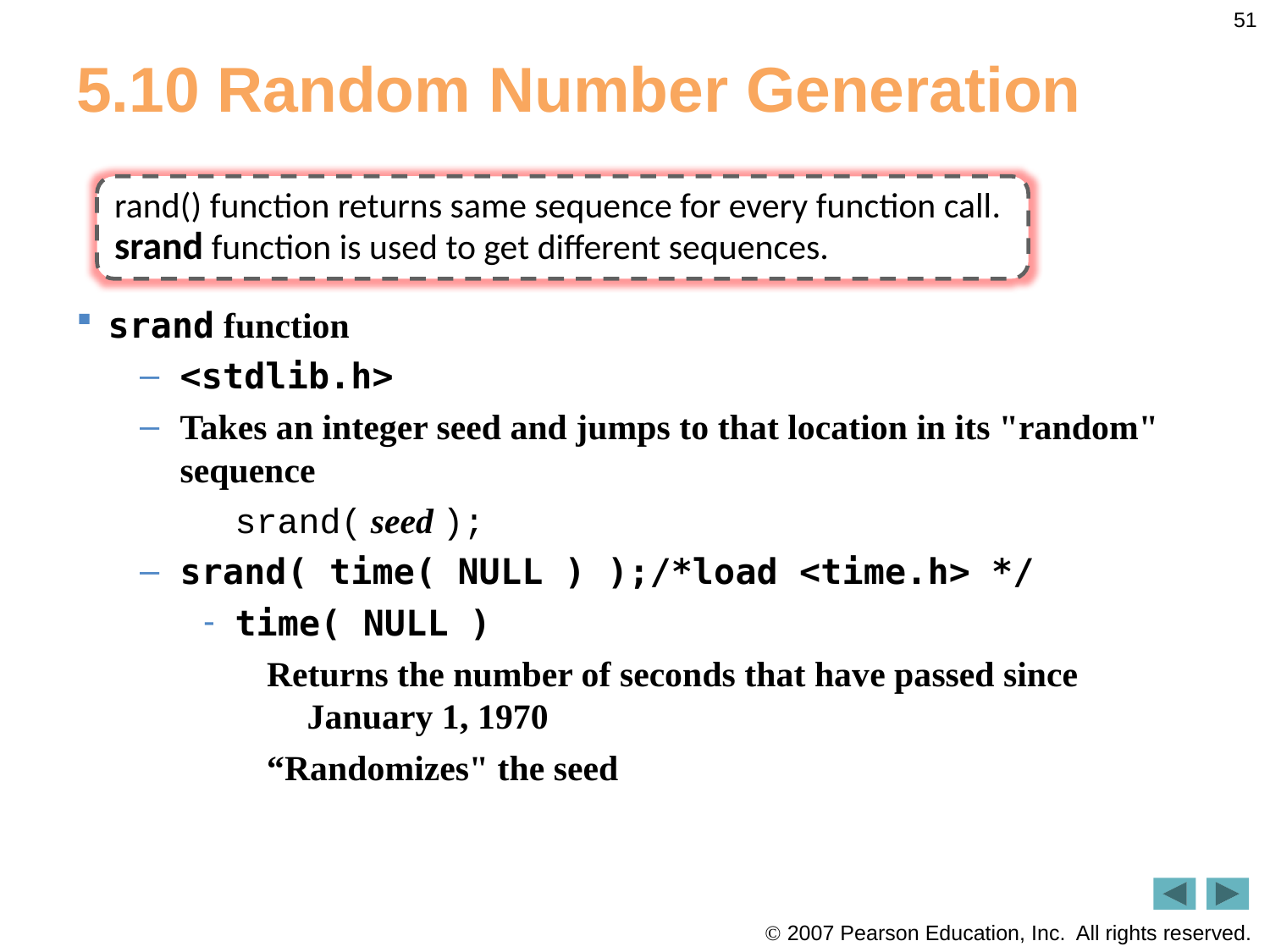

51
# 5.10 Random Number Generation
rand() function returns same sequence for every function call. srand function is used to get different sequences.
srand function
<stdlib.h>
Takes an integer seed and jumps to that location in its "random" sequence
	srand( seed );
srand( time( NULL ) );/*load <time.h> */
time( NULL )
Returns the number of seconds that have passed since January 1, 1970
“Randomizes" the seed